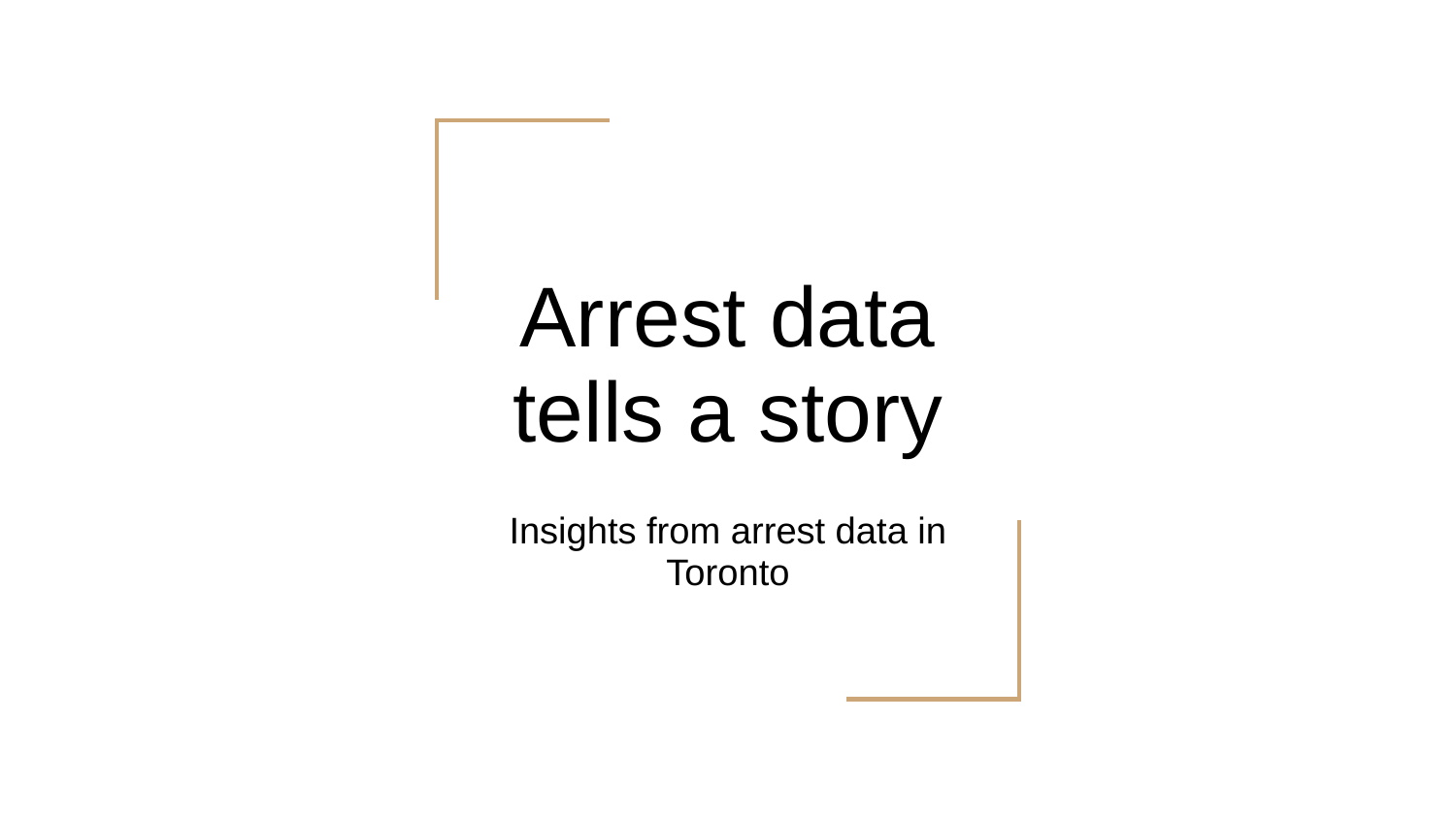

# Arrest data tells a story
Insights from arrest data in Toronto